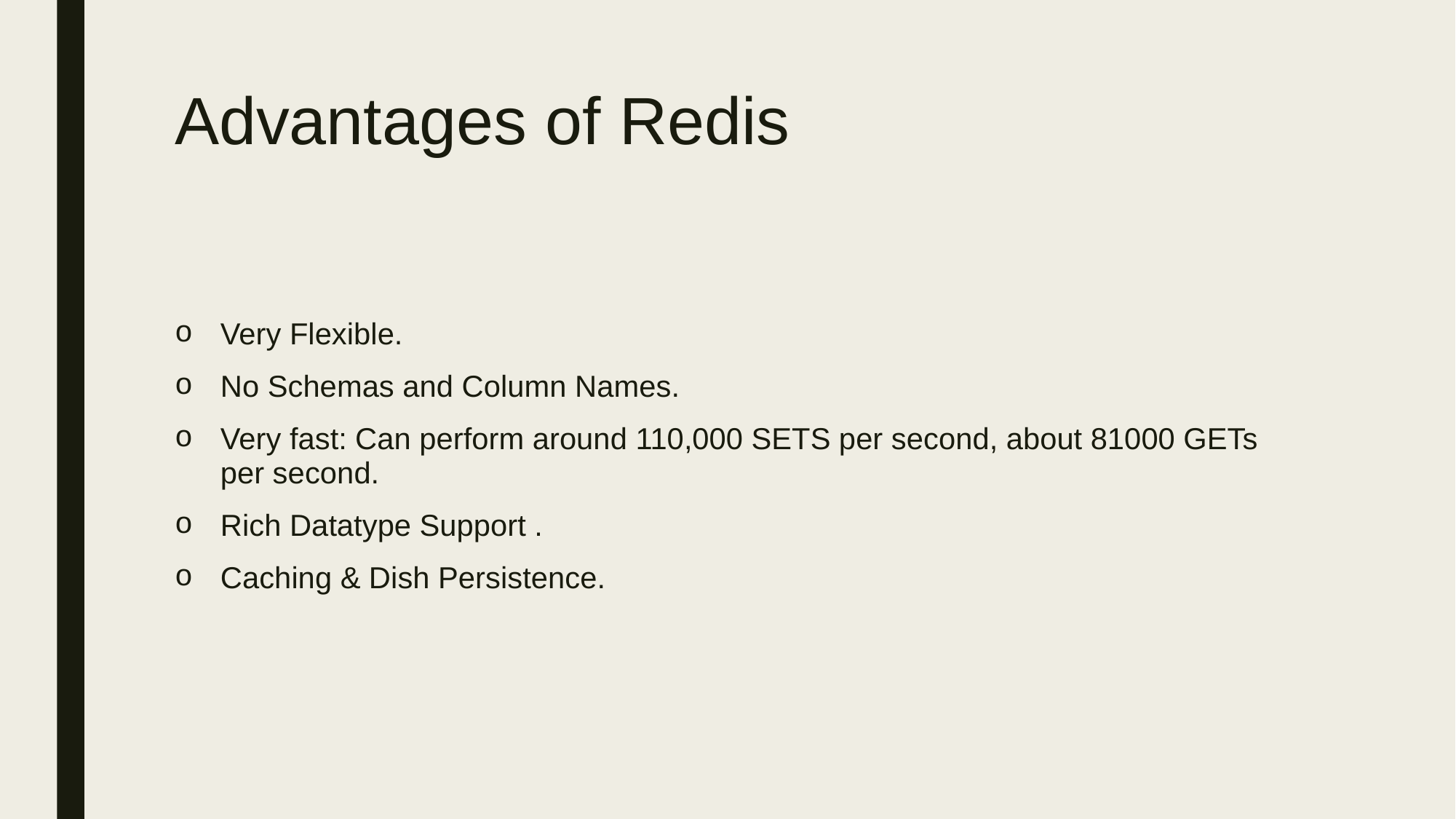

# Advantages of Redis
Very Flexible.
No Schemas and Column Names.
Very fast: Can perform around 110,000 SETS per second, about 81000 GETs per second.
Rich Datatype Support .
Caching & Dish Persistence.